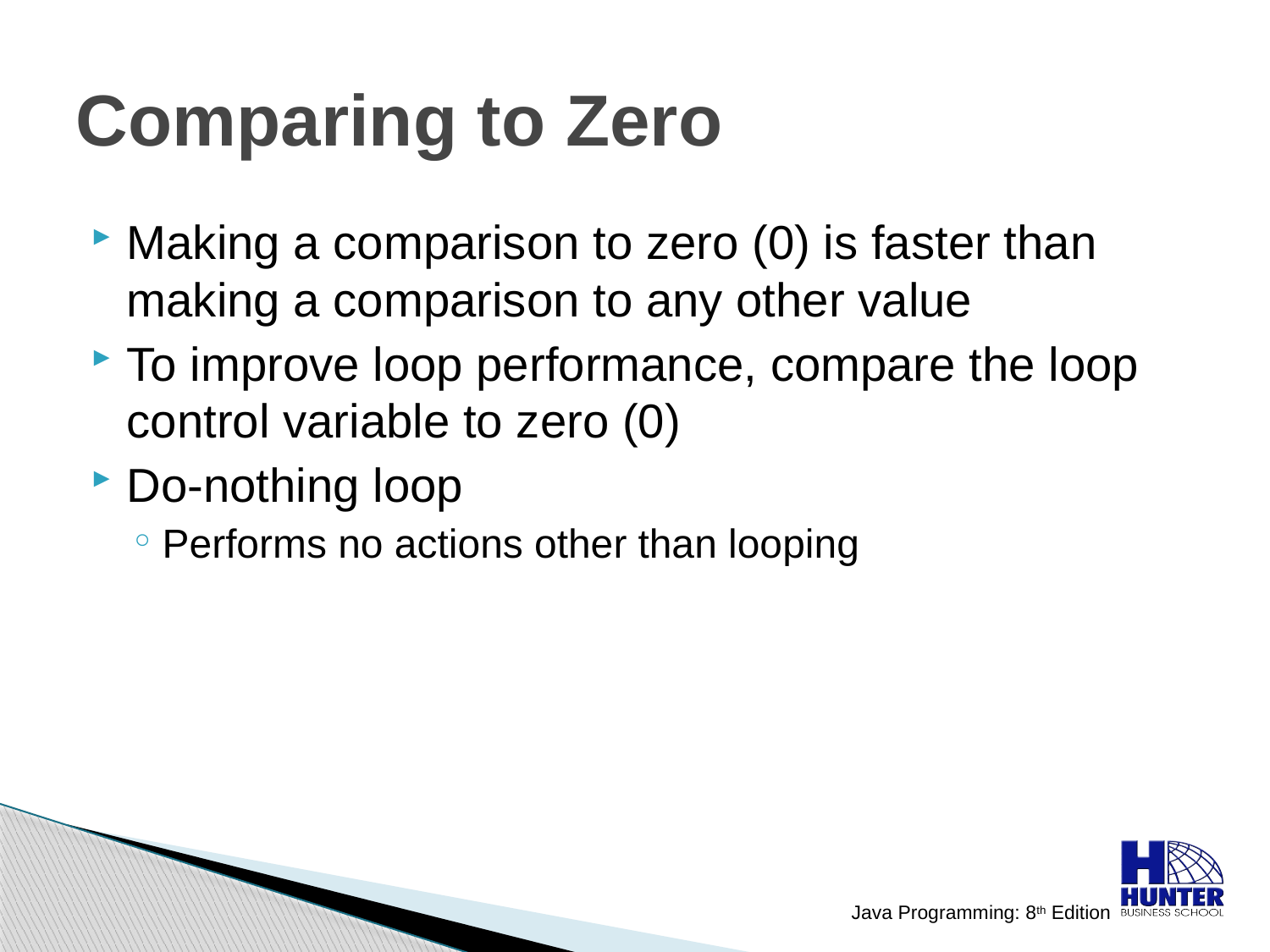

# Comparing to Zero
Making a comparison to zero (0) is faster than making a comparison to any other value
To improve loop performance, compare the loop control variable to zero (0)
Do-nothing loop
Performs no actions other than looping